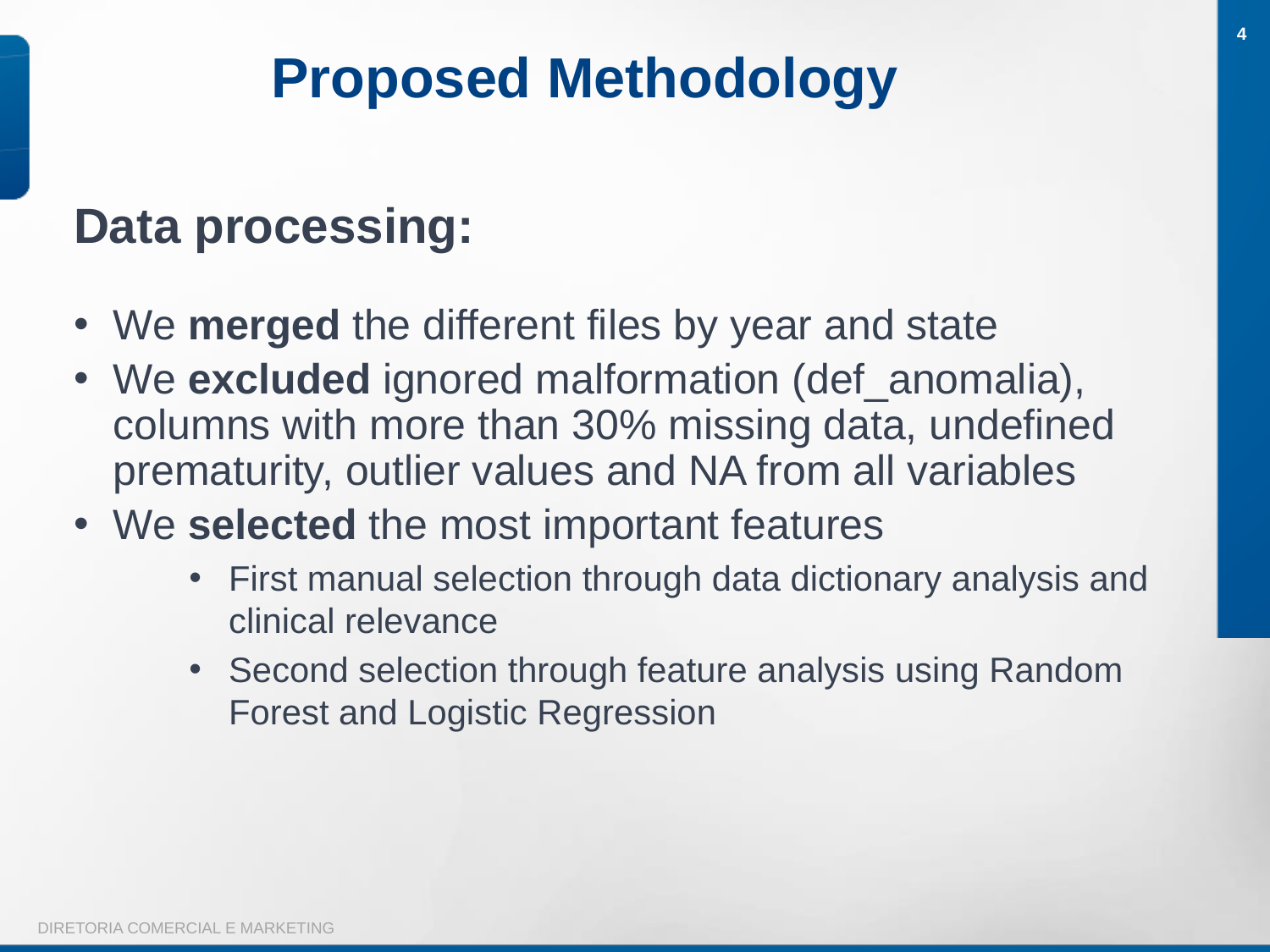

4
Proposed Methodology

Data processing:

We merged the different files by year and state
We excluded ignored malformation (def_anomalia), columns with more than 30% missing data, undefined prematurity, outlier values and NA from all variables
We selected the most important features
First manual selection through data dictionary analysis and clinical relevance
Second selection through feature analysis using Random Forest and Logistic Regression